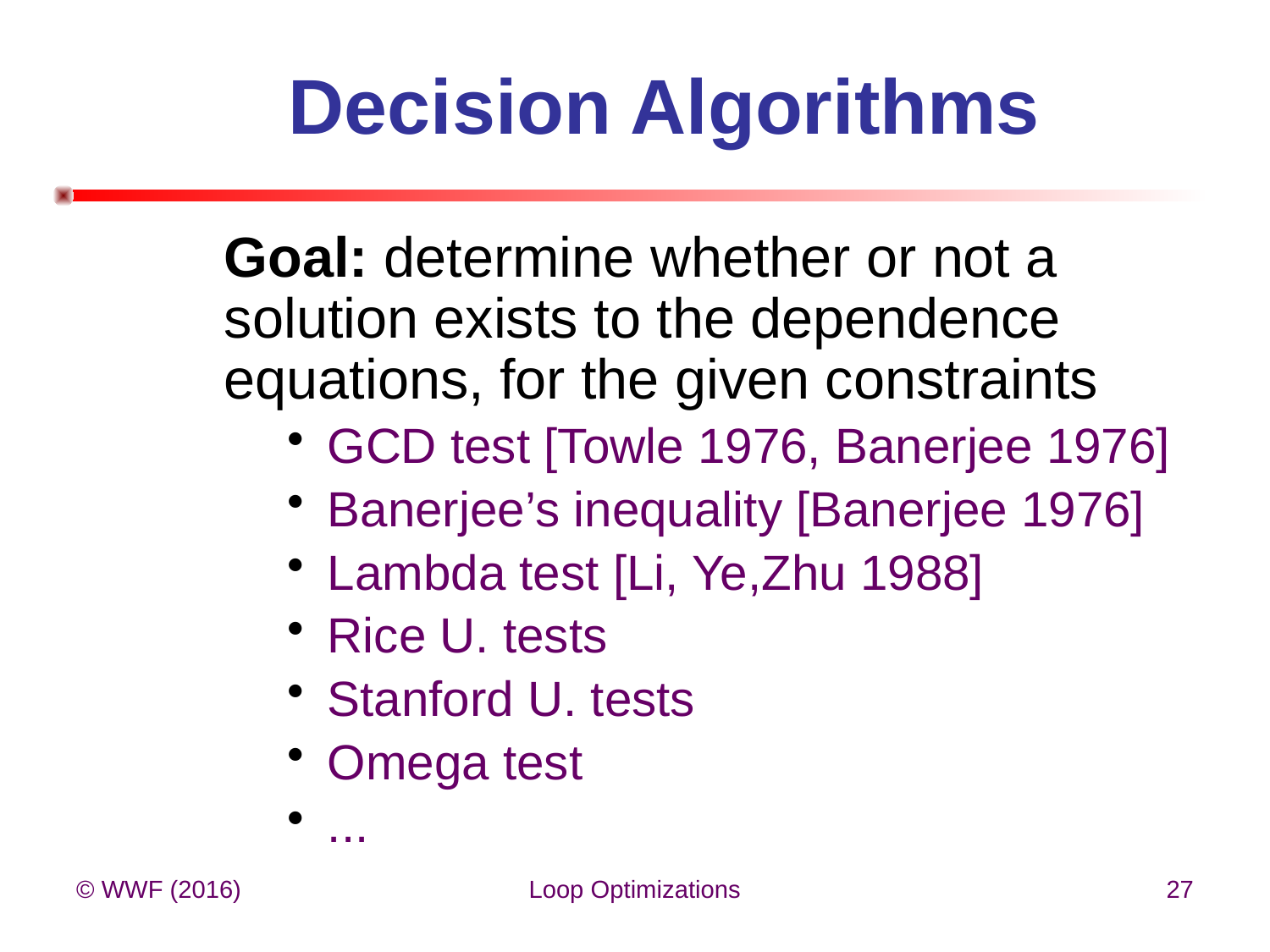

# Decision Algorithms
Goal: determine whether or not a solution exists to the dependence equations, for the given constraints
GCD test [Towle 1976, Banerjee 1976]
Banerjee’s inequality [Banerjee 1976]
Lambda test [Li, Ye,Zhu 1988]
Rice U. tests
Stanford U. tests
Omega test
...
© WWF (2016)
Loop Optimizations
27